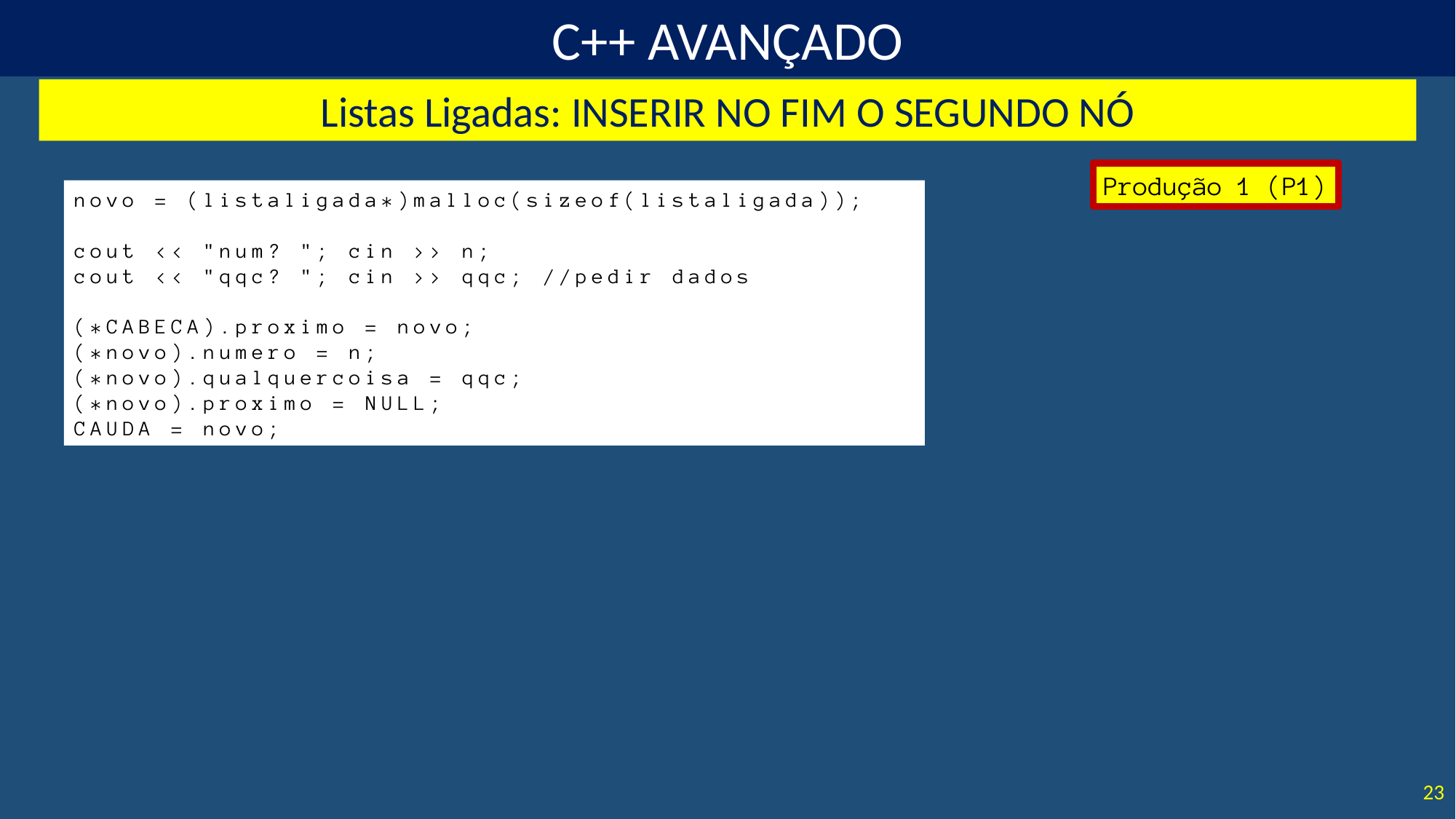

Listas Ligadas: INSERIR NO FIM O SEGUNDO NÓ
Produção 1 (P1)
novo = (listaligada*)malloc(sizeof(listaligada));

cout << "num? "; cin >> n;
cout << "qqc? "; cin >> qqc; //pedir dados

(*CABECA).proximo = novo;
(*novo).numero = n;
(*novo).qualquercoisa = qqc;
(*novo).proximo = NULL;
CAUDA = novo;